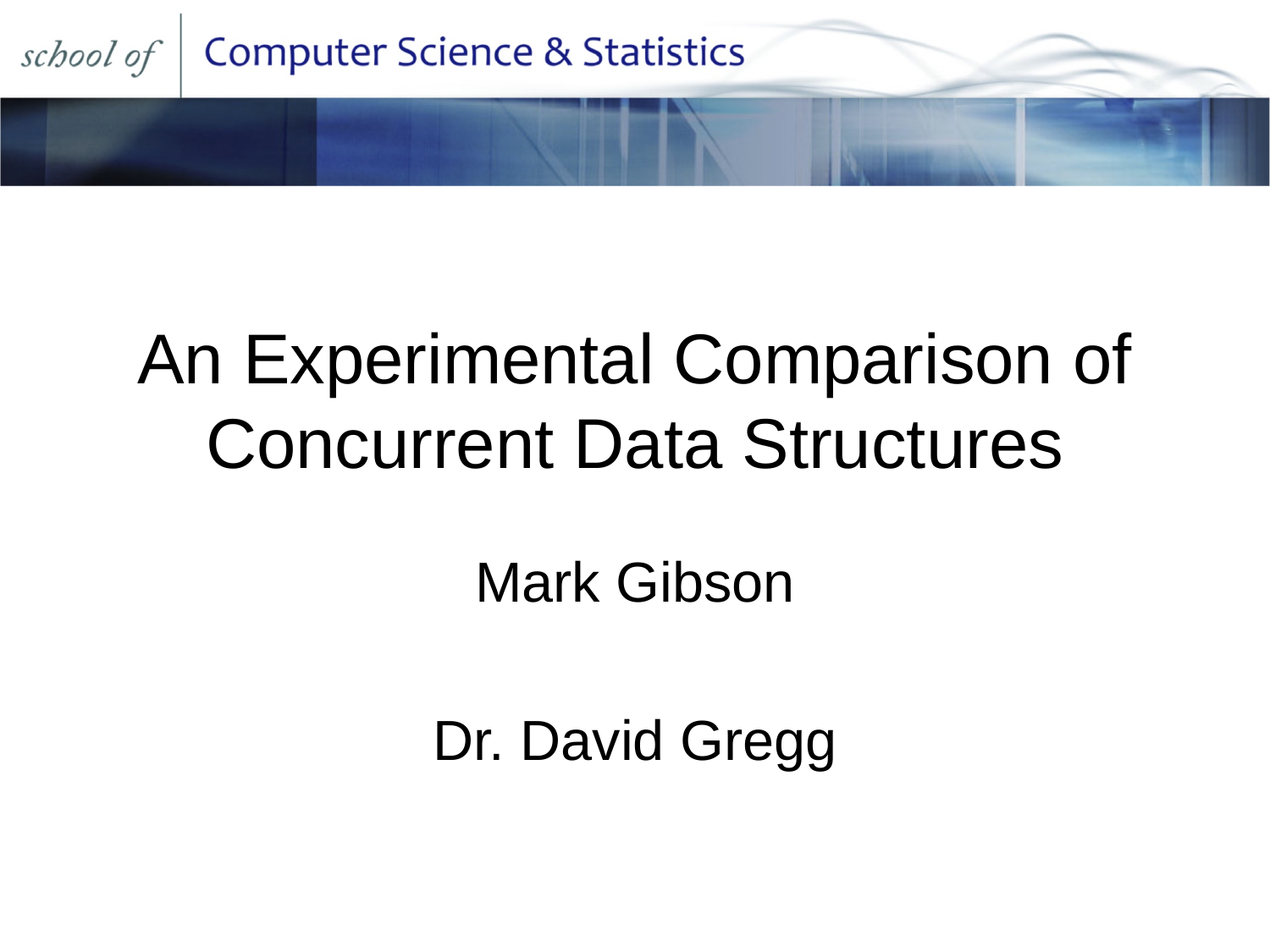

# An Experimental Comparison of Concurrent Data Structures
Mark Gibson

Dr. David Gregg